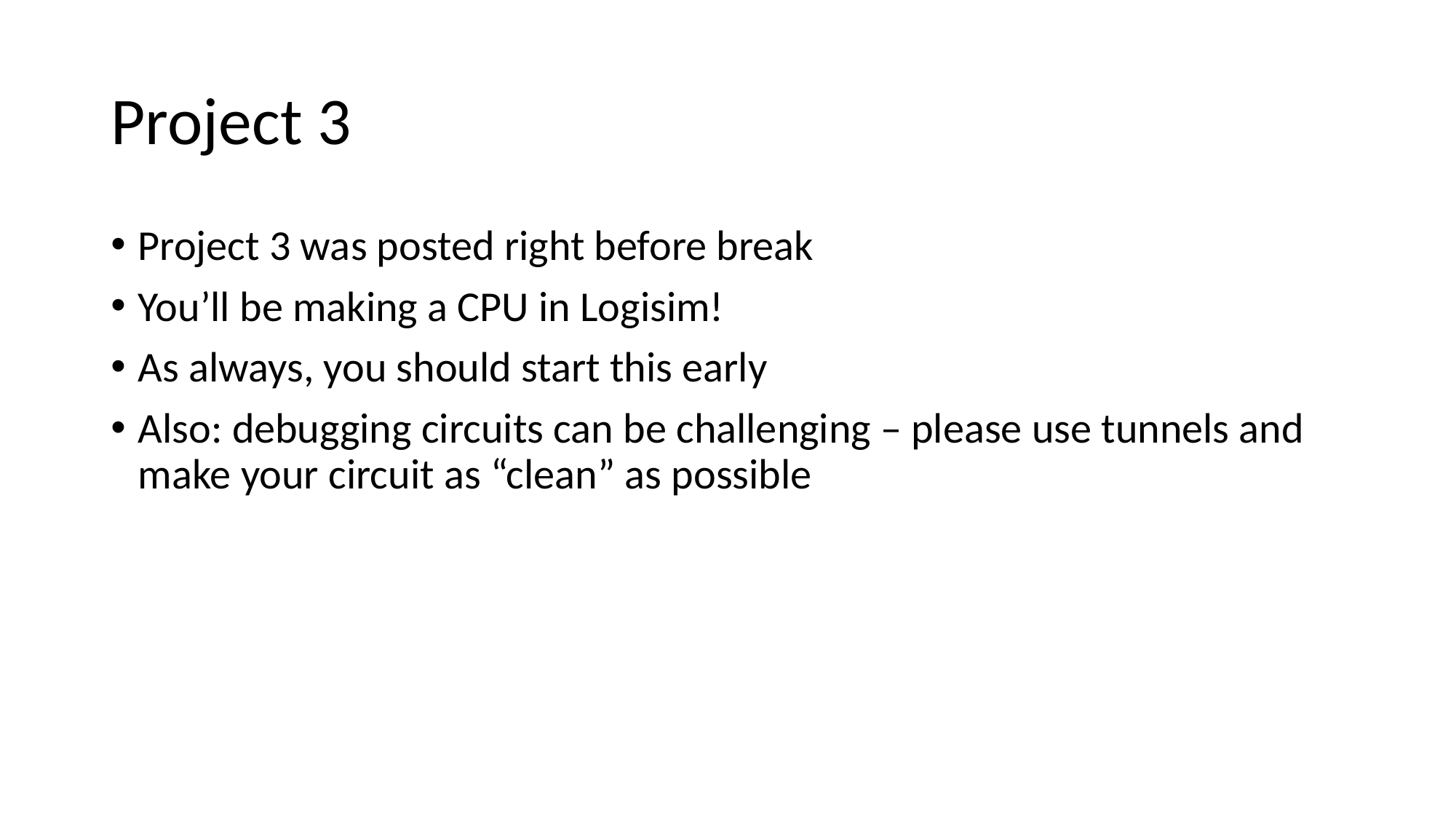

# Project 3
Project 3 was posted right before break
You’ll be making a CPU in Logisim!
As always, you should start this early
Also: debugging circuits can be challenging – please use tunnels and make your circuit as “clean” as possible